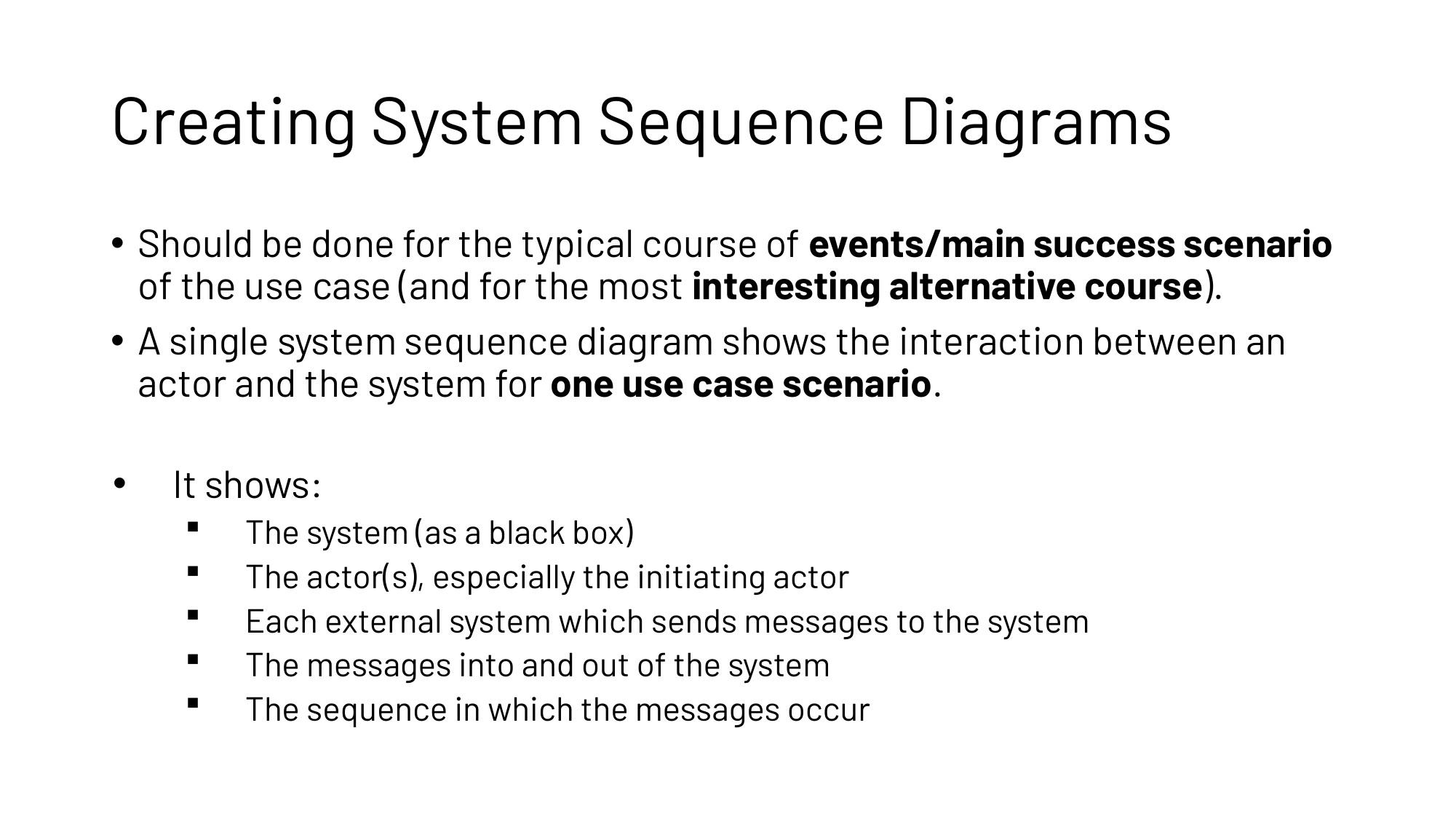

# Creating System Sequence Diagrams

Should be done for the typical course of events/main success scenario of the use case (and for the most interesting alternative course).
A single system sequence diagram shows the interaction between an actor and the system for one use case scenario.
It shows:
The system (as a black box)
The actor(s), especially the initiating actor
Each external system which sends messages to the system
The messages into and out of the system
The sequence in which the messages occur